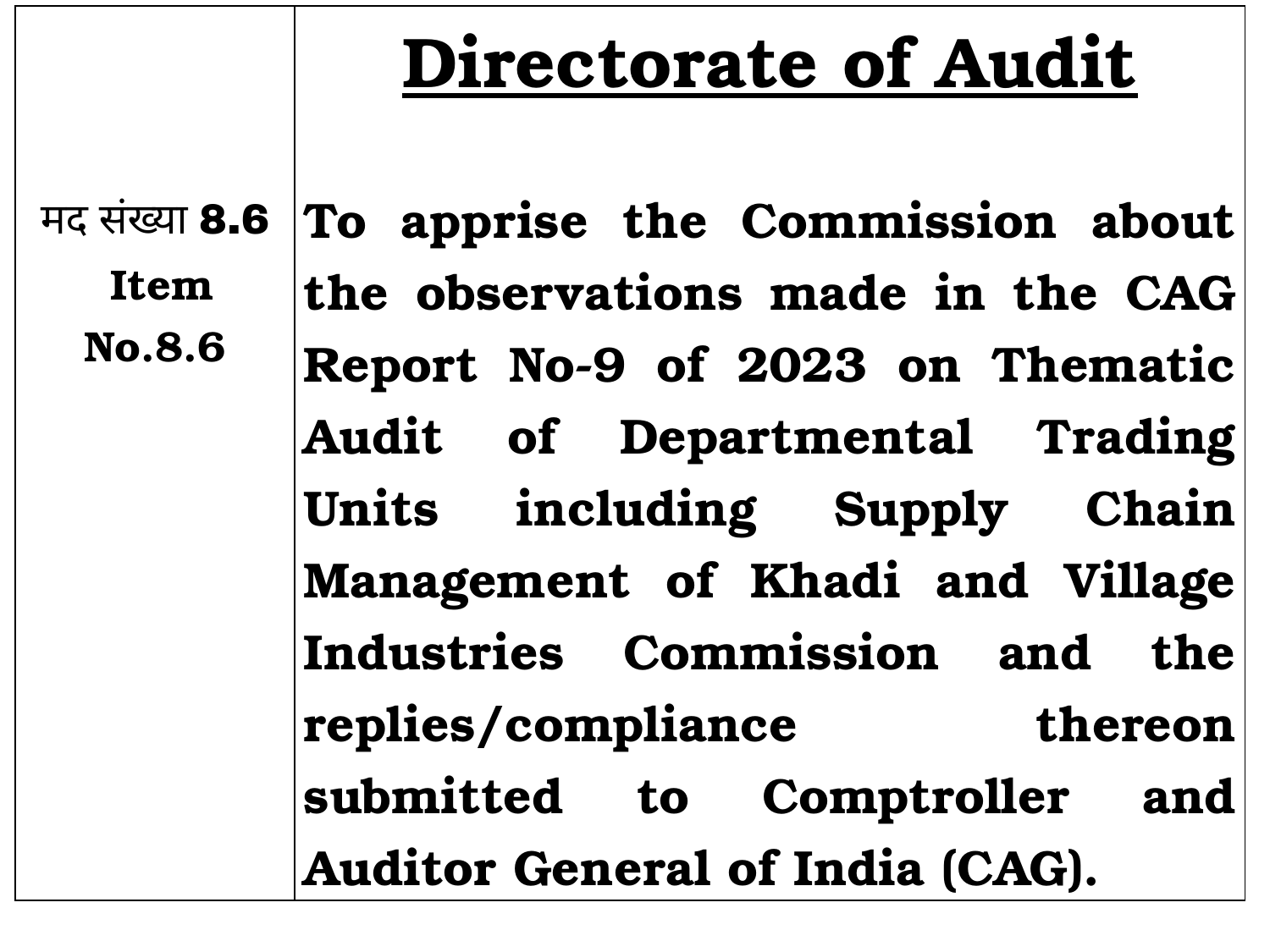

| मद संख्या 8.6 Item No.8.6 | Directorate of Audit To apprise the Commission about the observations made in the CAG Report No-9 of 2023 on Thematic Audit of Departmental Trading Units including Supply Chain Management of Khadi and Village Industries Commission and the replies/compliance thereon submitted to Comptroller and Auditor General of India (CAG). |
| --- | --- |